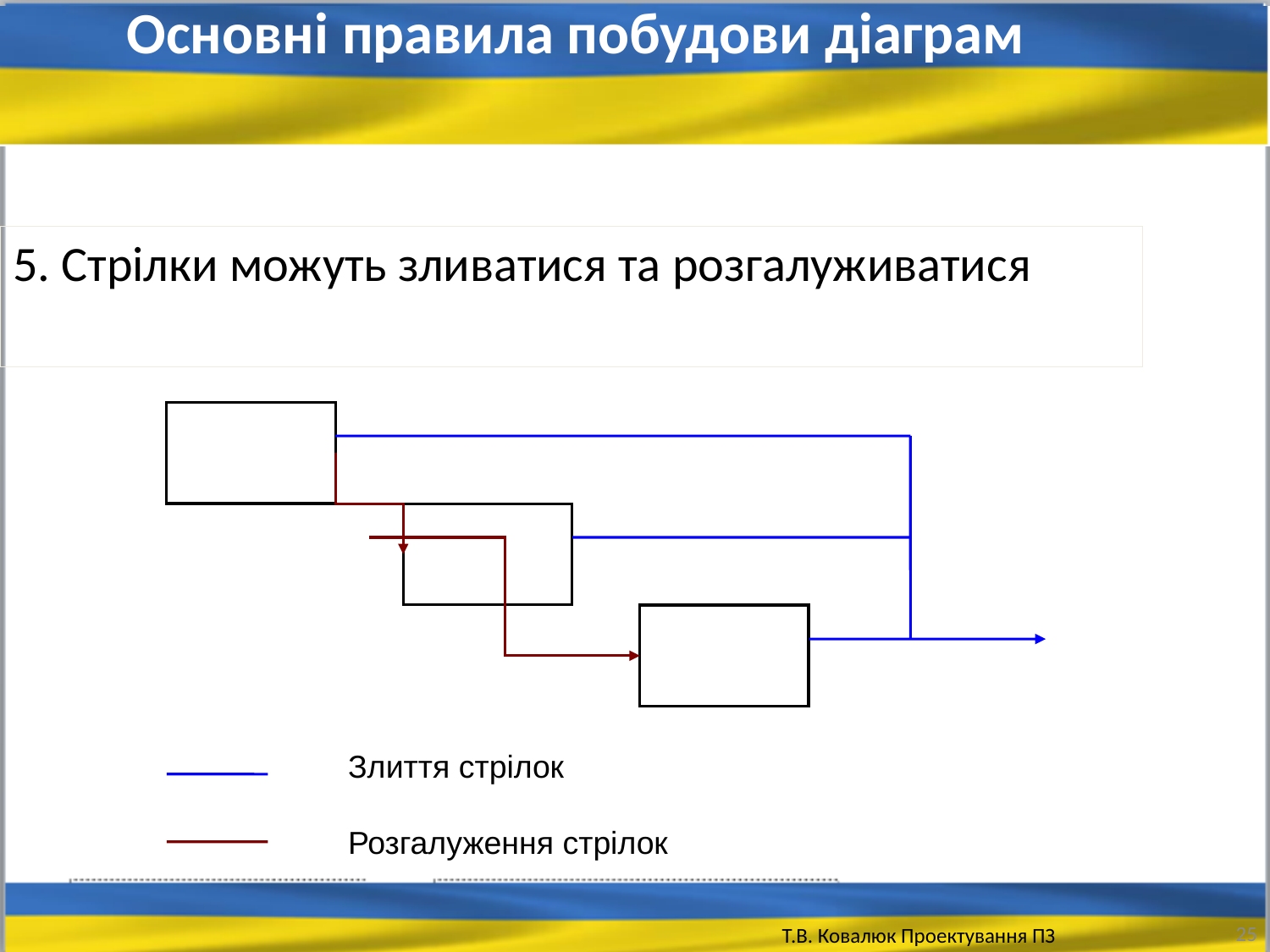

Основні правила побудови діаграм
5. Стрілки можуть зливатися та розгалуживатися

Злиття стрілок

Розгалуження стрілок

25